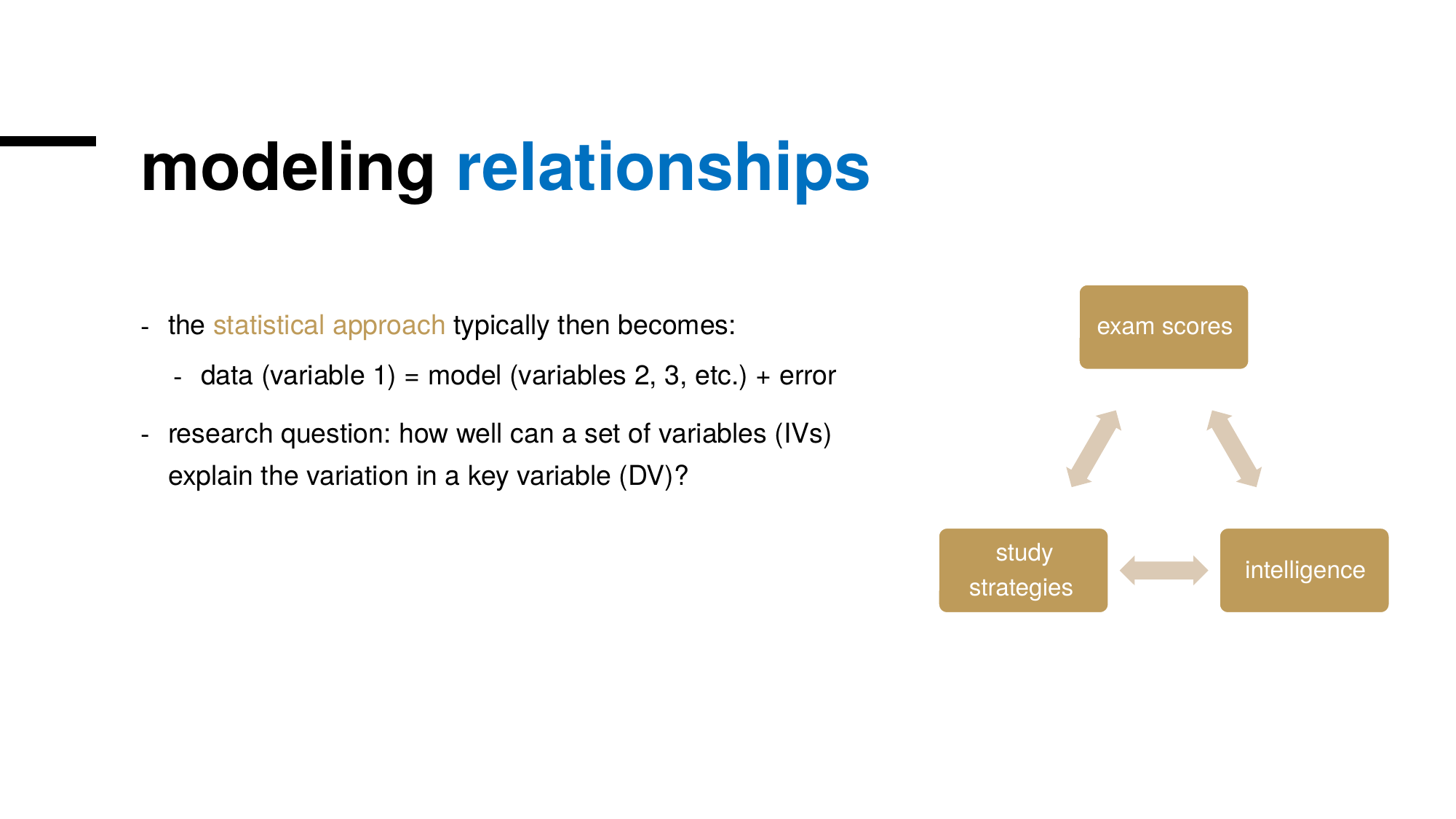

# modeling relationships
exam scores

intelligence

study
strategies

the statistical approach typically then becomes:
data (variable 1) = model (variables 2, 3, etc.) + error
research question: how well can a set of variables (IVs) explain the variation in a key variable (DV)?